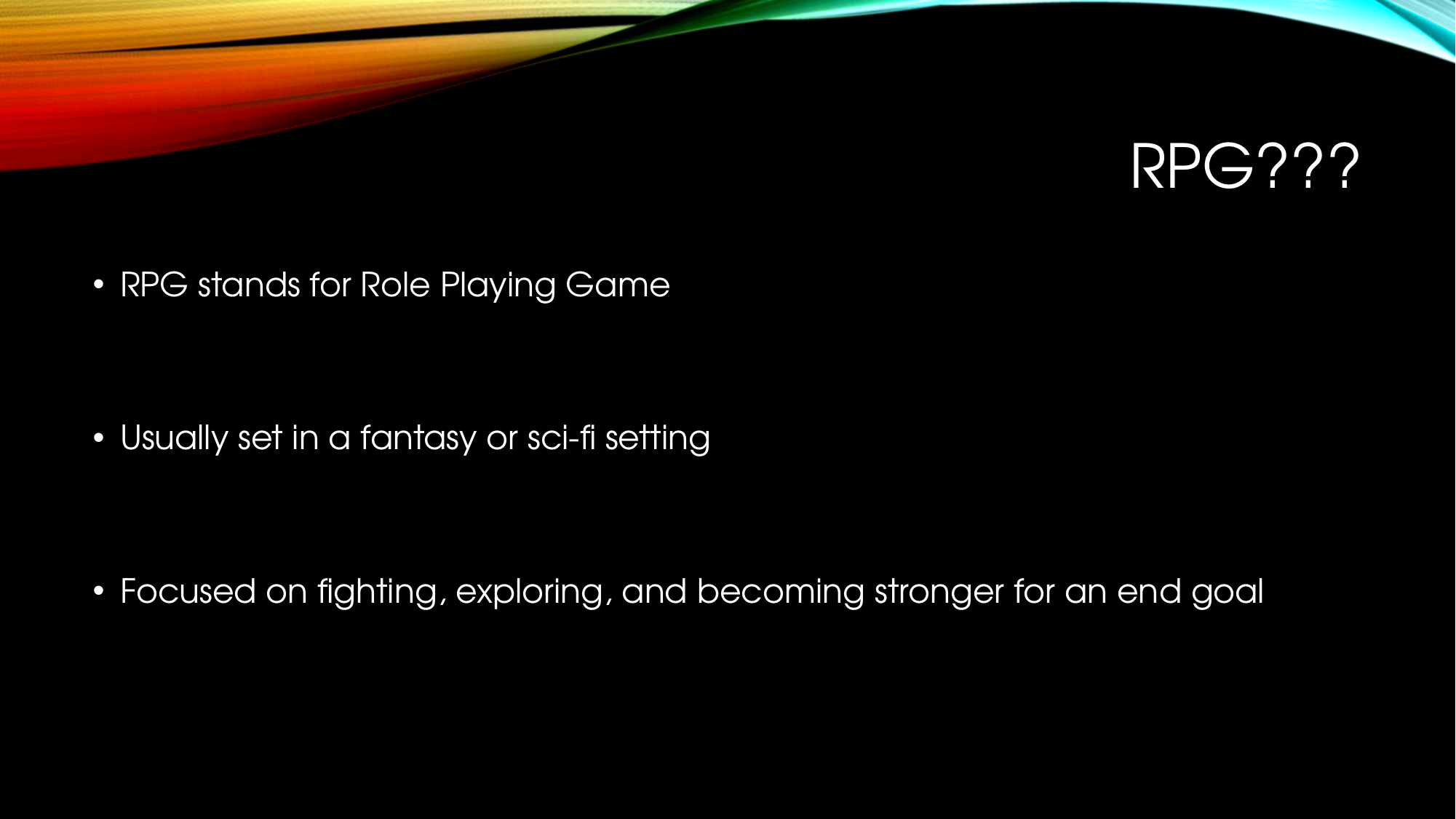

# RPG???
RPG stands for Role Playing Game

Usually set in a fantasy or sci-fi setting

Focused on fighting, exploring, and becoming stronger for an end goal